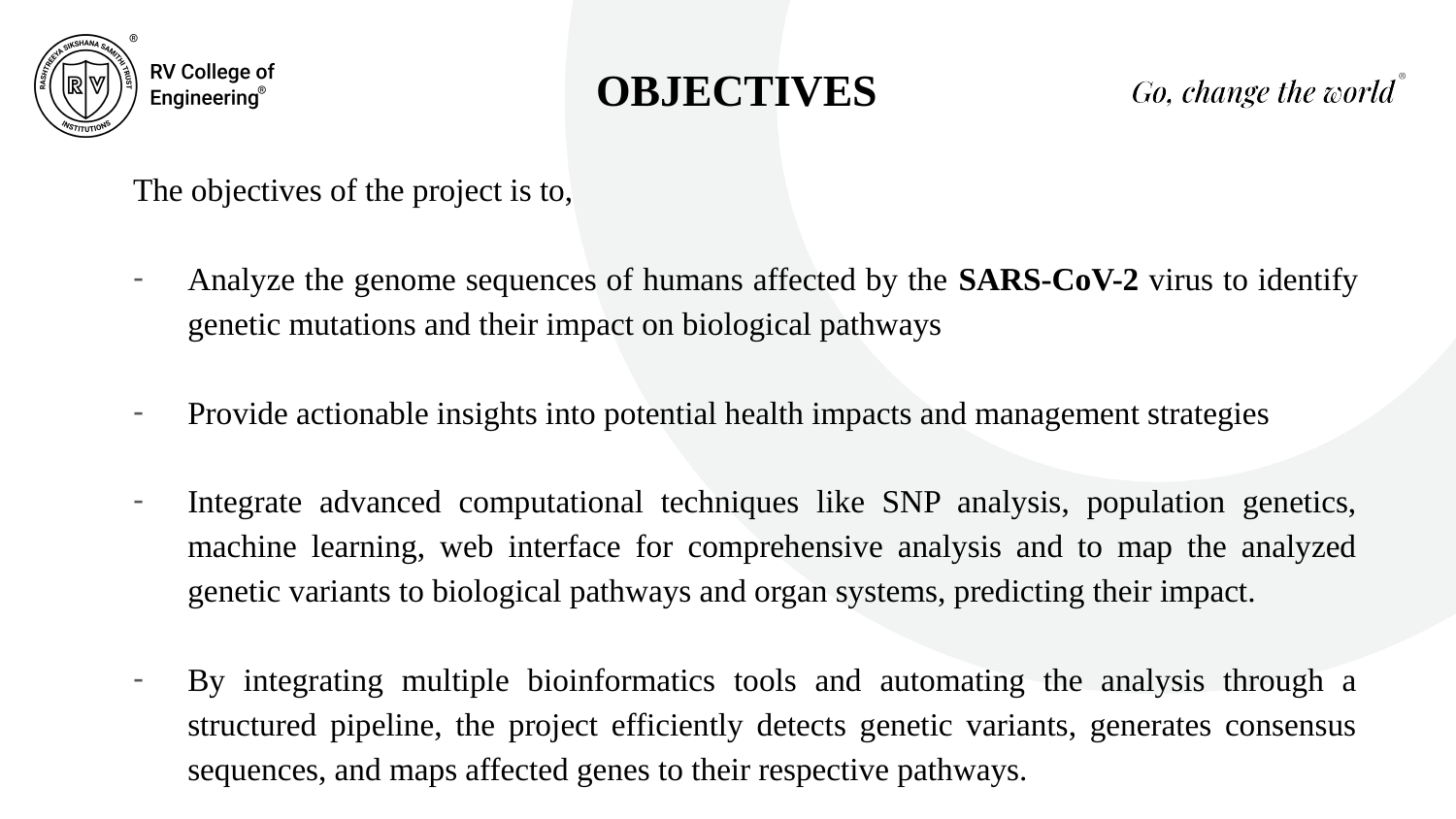

# OBJECTIVES
The objectives of the project is to,

Analyze the genome sequences of humans affected by the SARS-CoV-2 virus to identify genetic mutations and their impact on biological pathways

Provide actionable insights into potential health impacts and management strategies

Integrate advanced computational techniques like SNP analysis, population genetics, machine learning, web interface for comprehensive analysis and to map the analyzed genetic variants to biological pathways and organ systems, predicting their impact.

By integrating multiple bioinformatics tools and automating the analysis through a structured pipeline, the project efficiently detects genetic variants, generates consensus sequences, and maps affected genes to their respective pathways.